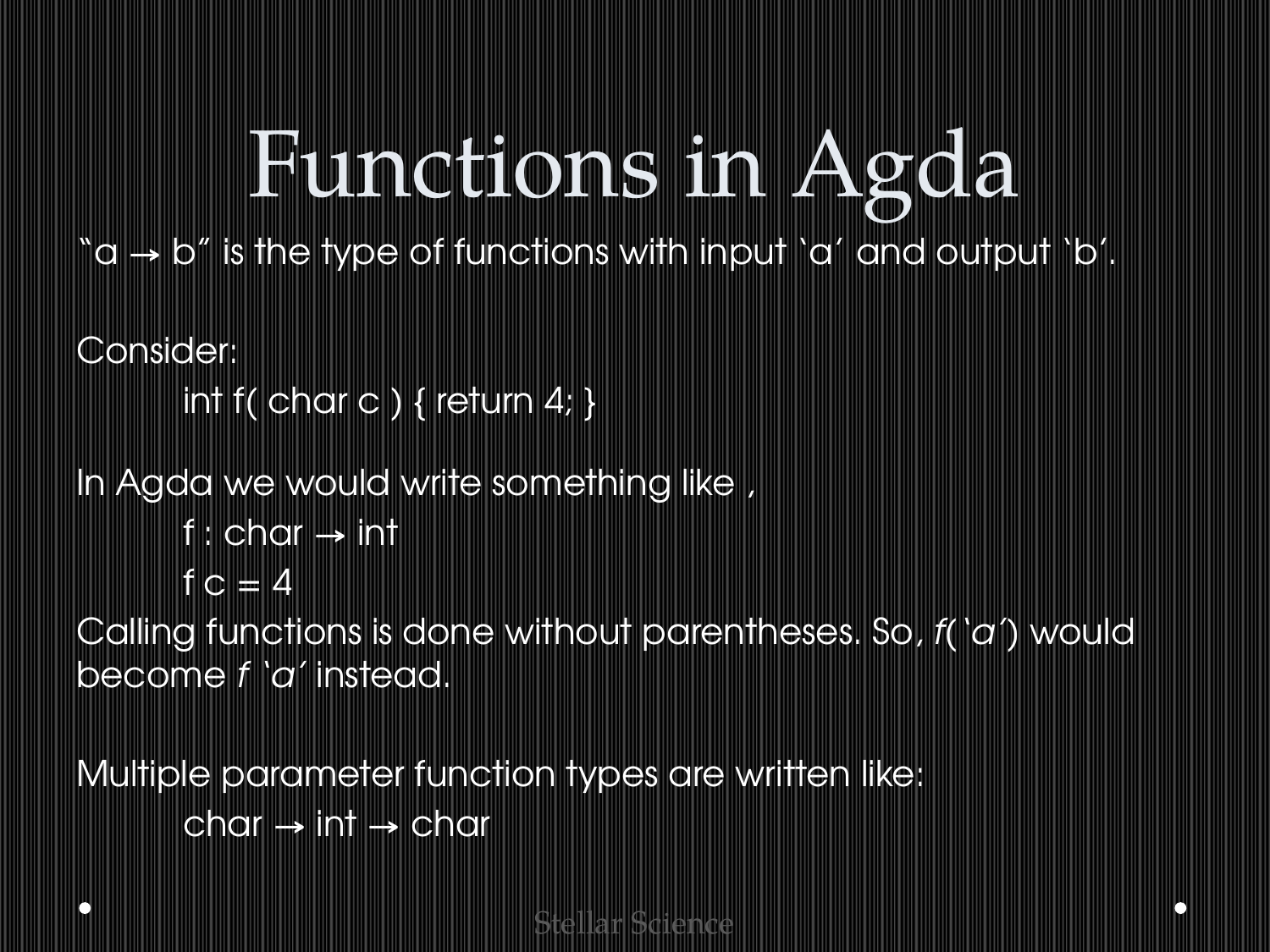

# Functions in Agda
“a → b” is the type of functions with input ‘a’ and output ‘b’.

Consider:
	int f( char c ) { return 4; }

In Agda we would write something like ,
	f : char → int
	f c = 4
Calling functions is done without parentheses. So, f(‘a’) would become f ‘a’ instead.

Multiple parameter function types are written like:
	char → int → char

Stellar Science